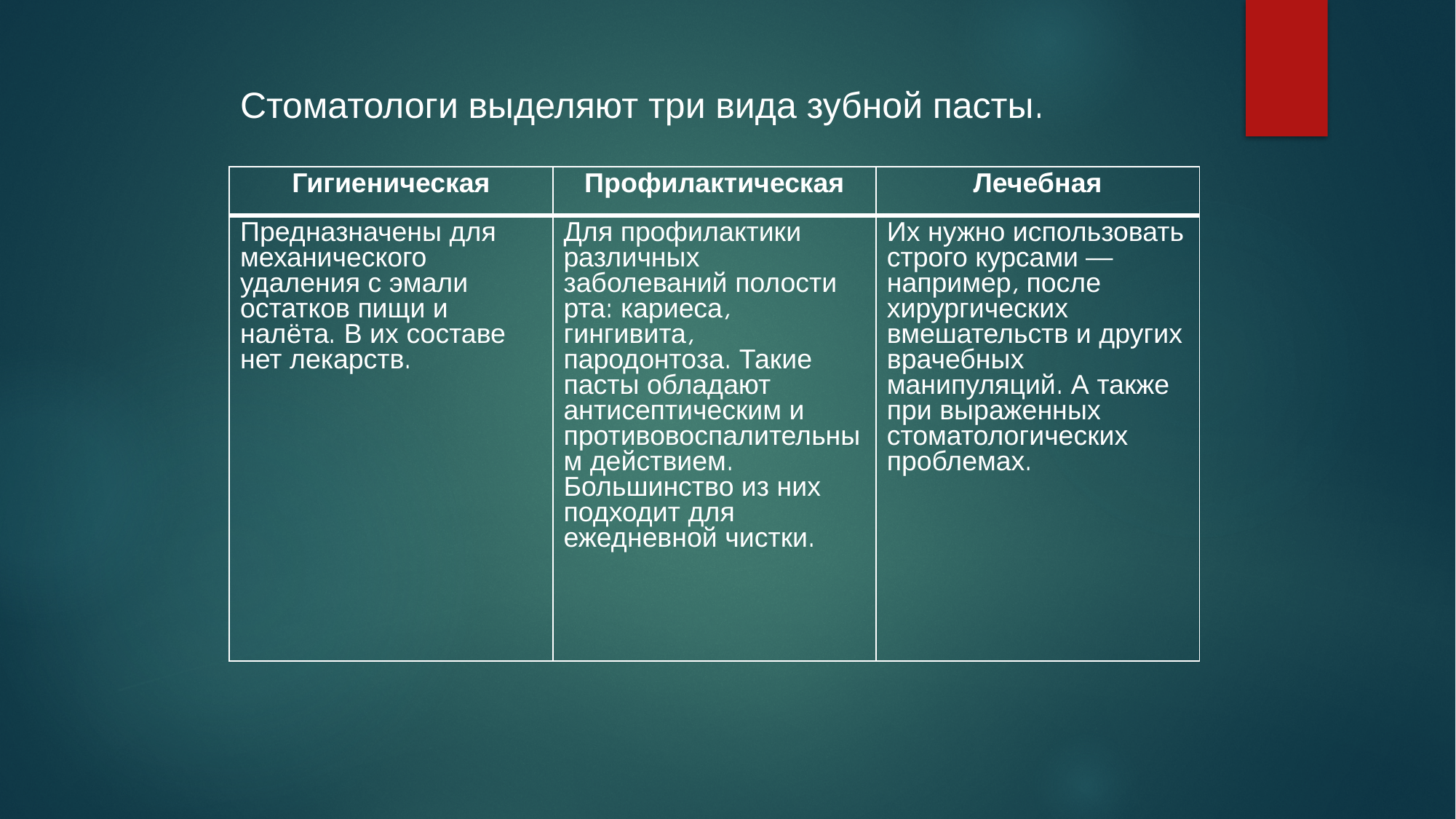

Стоматологи выделяют три вида зубной пасты.
| Гигиеническая | Профилактическая | Лечебная |
| --- | --- | --- |
| Предназначены для механического удаления с эмали остатков пищи и налёта. В их составе нет лекарств. | Для профилактики различных заболеваний полости рта: кариеса, гингивита, пародонтоза. Такие пасты обладают антисептическим и противовоспалительным действием. Большинство из них подходит для ежедневной чистки. | Их нужно использовать строго курсами — например, после хирургических вмешательств и других врачебных манипуляций. А также при выраженных стоматологических проблемах. |